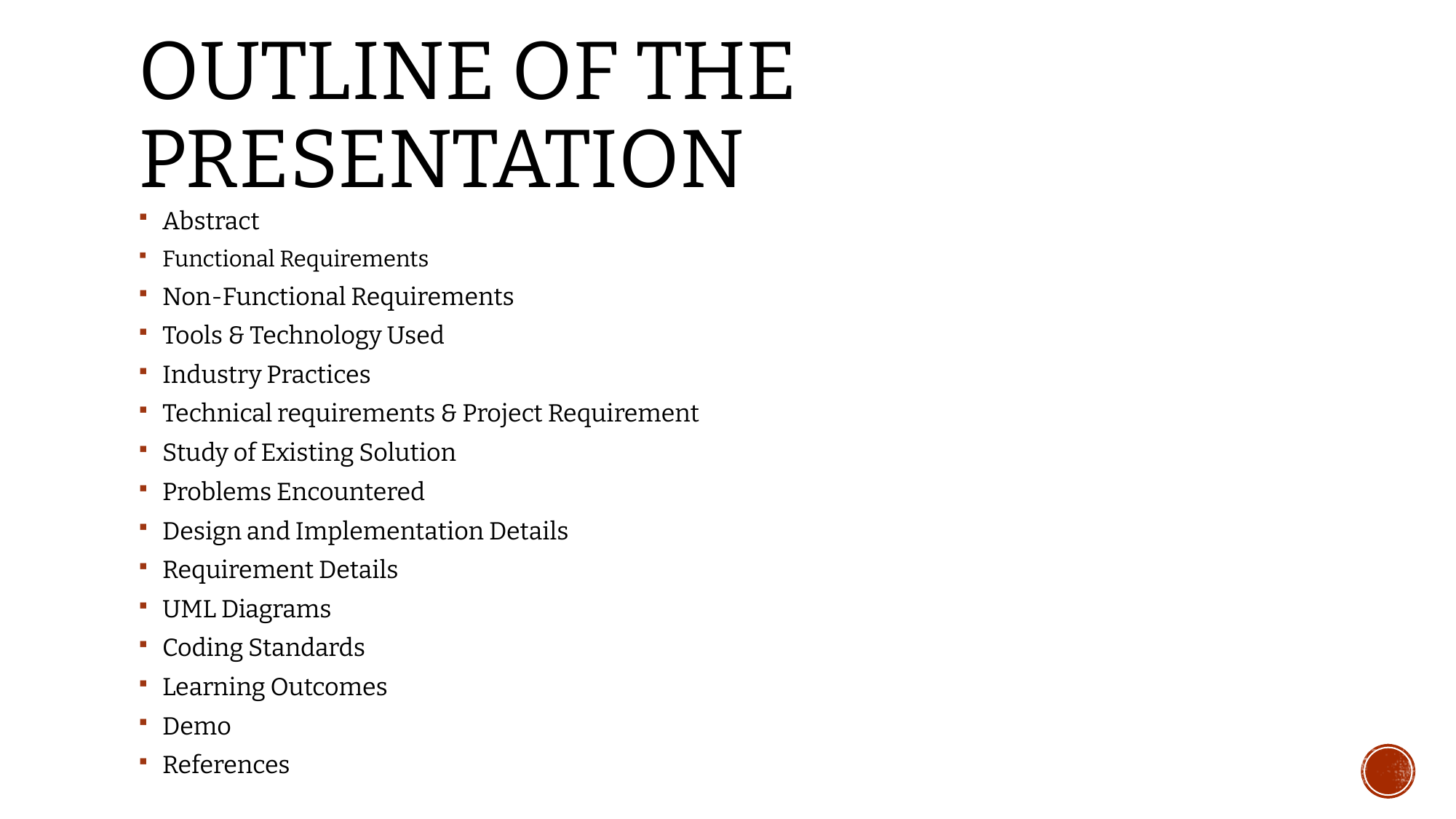

# Outline of the presentation
Abstract
Functional Requirements
Non-Functional Requirements
Tools & Technology Used
Industry Practices
Technical requirements & Project Requirement
Study of Existing Solution
Problems Encountered
Design and Implementation Details
Requirement Details
UML Diagrams
Coding Standards
Learning Outcomes
Demo
References